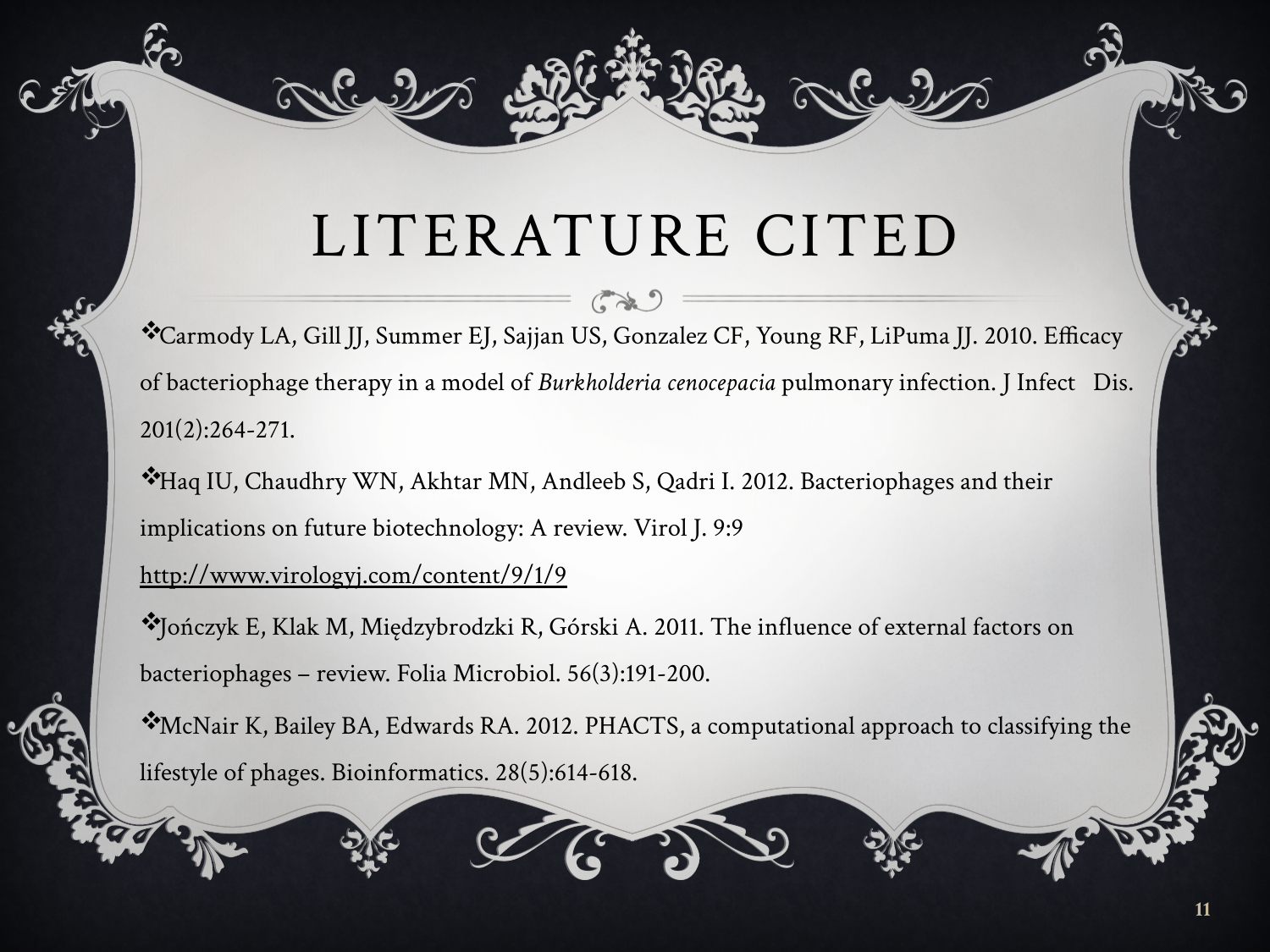

# Literature Cited
Carmody LA, Gill JJ, Summer EJ, Sajjan US, Gonzalez CF, Young RF, LiPuma JJ. 2010. Efficacy of bacteriophage therapy in a model of Burkholderia cenocepacia pulmonary infection. J Infect   Dis. 201(2):264-271.
Haq IU, Chaudhry WN, Akhtar MN, Andleeb S, Qadri I. 2012. Bacteriophages and their implications on future biotechnology: A review. Virol J. 9:9 http://www.virologyj.com/content/9/1/9
Jończyk E, Klak M, Międzybrodzki R, Górski A. 2011. The influence of external factors on bacteriophages – review. Folia Microbiol. 56(3):191-200.
McNair K, Bailey BA, Edwards RA. 2012. PHACTS, a computational approach to classifying the lifestyle of phages. Bioinformatics. 28(5):614-618.
11